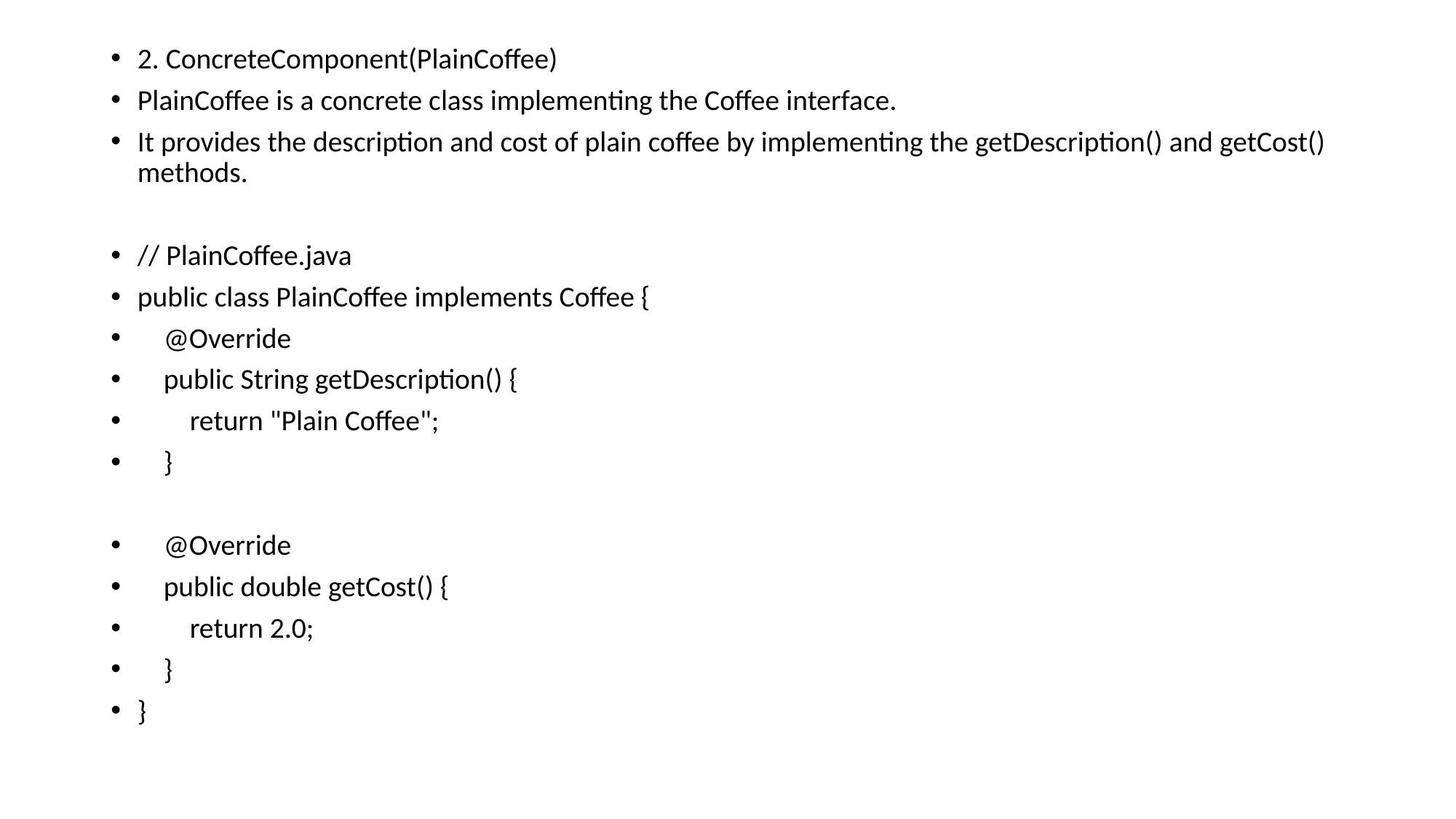

2. ConcreteComponent(PlainCoffee)
PlainCoffee is a concrete class implementing the Coffee interface.
It provides the description and cost of plain coffee by implementing the getDescription() and getCost() methods.

// PlainCoffee.java
public class PlainCoffee implements Coffee {
    @Override
    public String getDescription() {
        return "Plain Coffee";
    }

    @Override
    public double getCost() {
        return 2.0;
    }
}